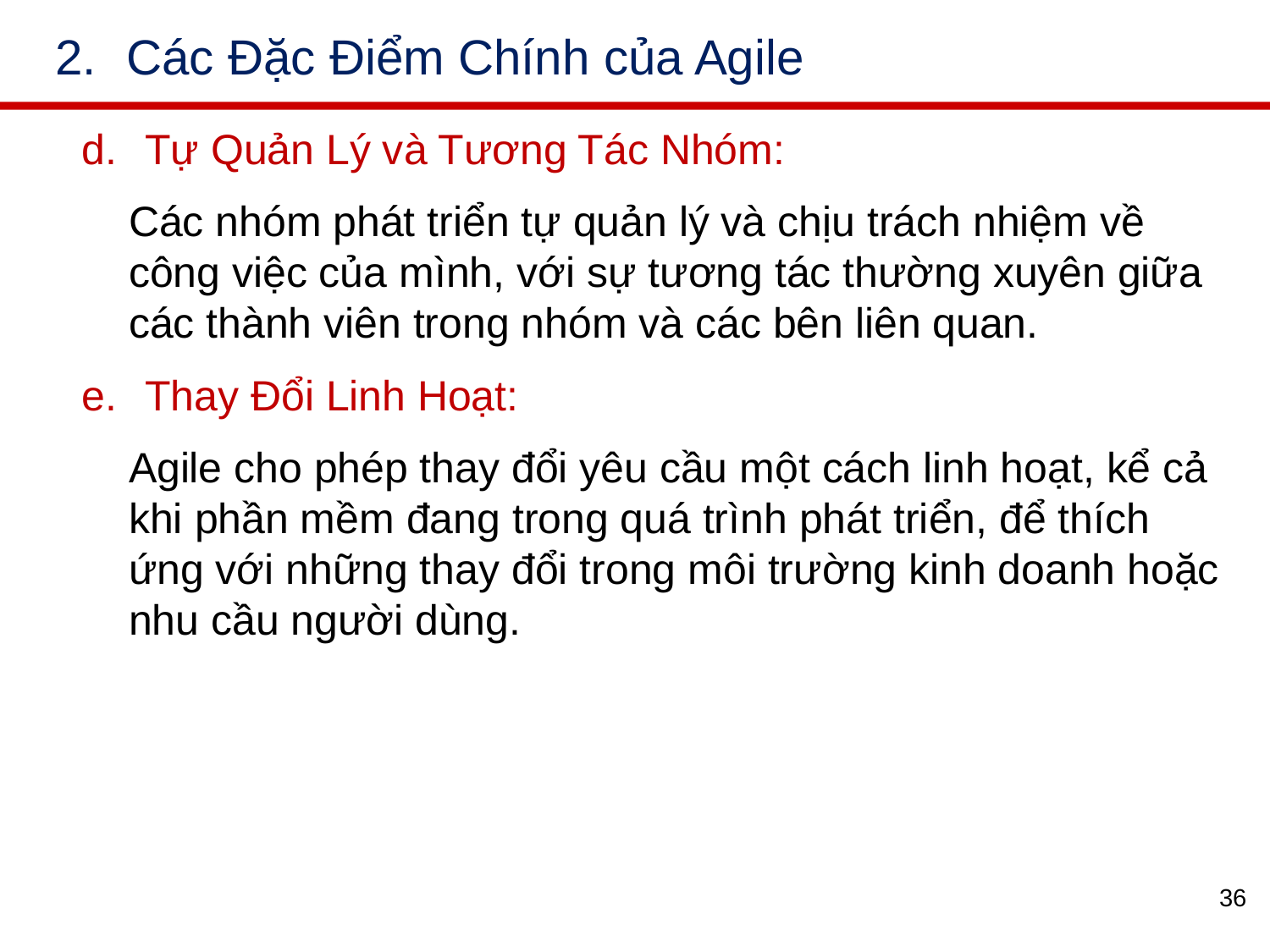

# Các Đặc Điểm Chính của Agile
Tự Quản Lý và Tương Tác Nhóm:
Các nhóm phát triển tự quản lý và chịu trách nhiệm về công việc của mình, với sự tương tác thường xuyên giữa các thành viên trong nhóm và các bên liên quan.
Thay Đổi Linh Hoạt:
Agile cho phép thay đổi yêu cầu một cách linh hoạt, kể cả khi phần mềm đang trong quá trình phát triển, để thích ứng với những thay đổi trong môi trường kinh doanh hoặc nhu cầu người dùng.
36